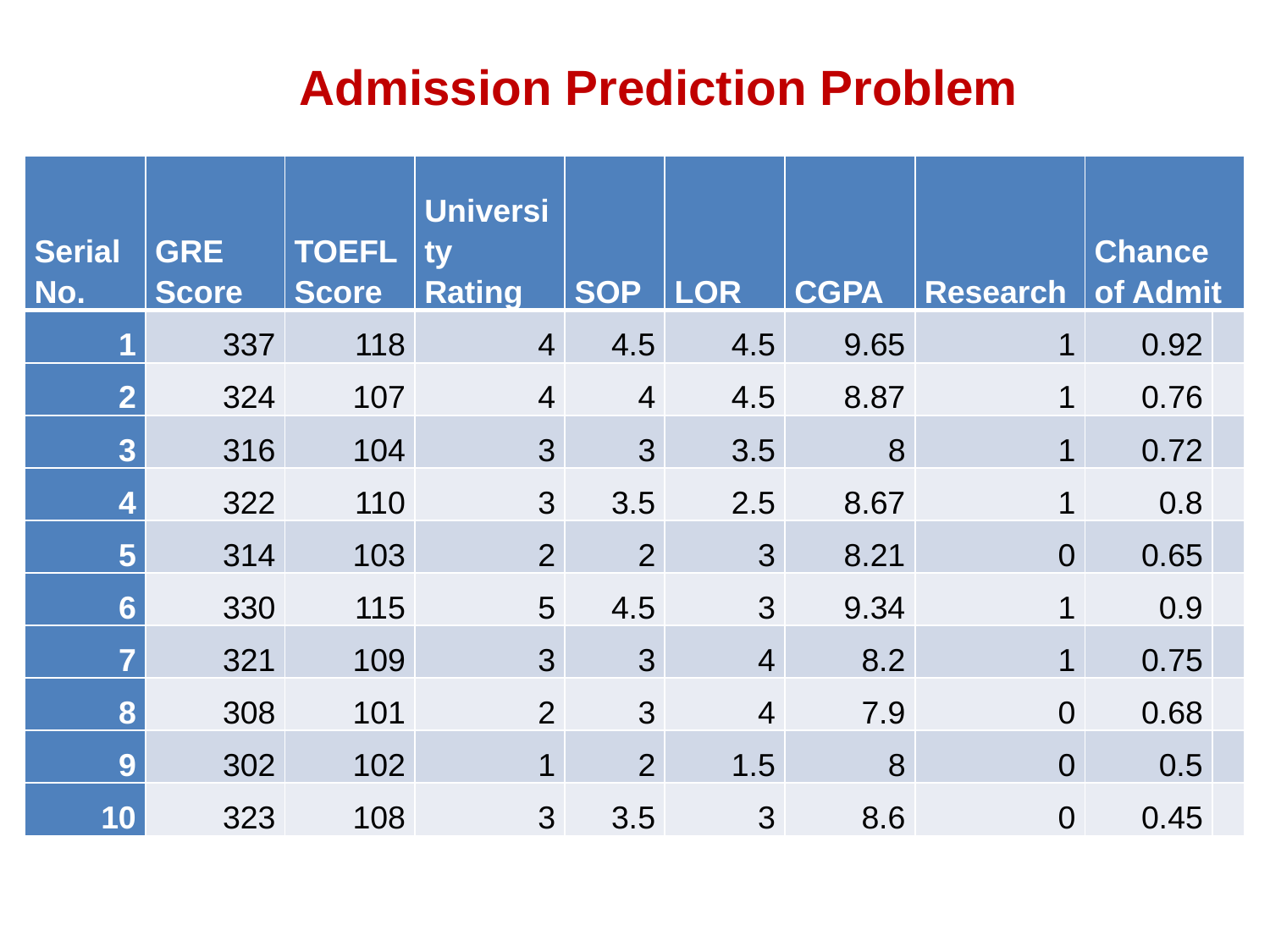

# Admission Prediction Problem
| Serial No. | GRE Score | TOEFL Score | University Rating | SOP | LOR | CGPA | Research | Chance of Admit |  |
| --- | --- | --- | --- | --- | --- | --- | --- | --- | --- |
| 1 | 337 | 118 | 4 | 4.5 | 4.5 | 9.65 | 1 | 0.92 |  |
| 2 | 324 | 107 | 4 | 4 | 4.5 | 8.87 | 1 | 0.76 |  |
| 3 | 316 | 104 | 3 | 3 | 3.5 | 8 | 1 | 0.72 |  |
| 4 | 322 | 110 | 3 | 3.5 | 2.5 | 8.67 | 1 | 0.8 |  |
| 5 | 314 | 103 | 2 | 2 | 3 | 8.21 | 0 | 0.65 |  |
| 6 | 330 | 115 | 5 | 4.5 | 3 | 9.34 | 1 | 0.9 |  |
| 7 | 321 | 109 | 3 | 3 | 4 | 8.2 | 1 | 0.75 |  |
| 8 | 308 | 101 | 2 | 3 | 4 | 7.9 | 0 | 0.68 |  |
| 9 | 302 | 102 | 1 | 2 | 1.5 | 8 | 0 | 0.5 |  |
| 10 | 323 | 108 | 3 | 3.5 | 3 | 8.6 | 0 | 0.45 |  |